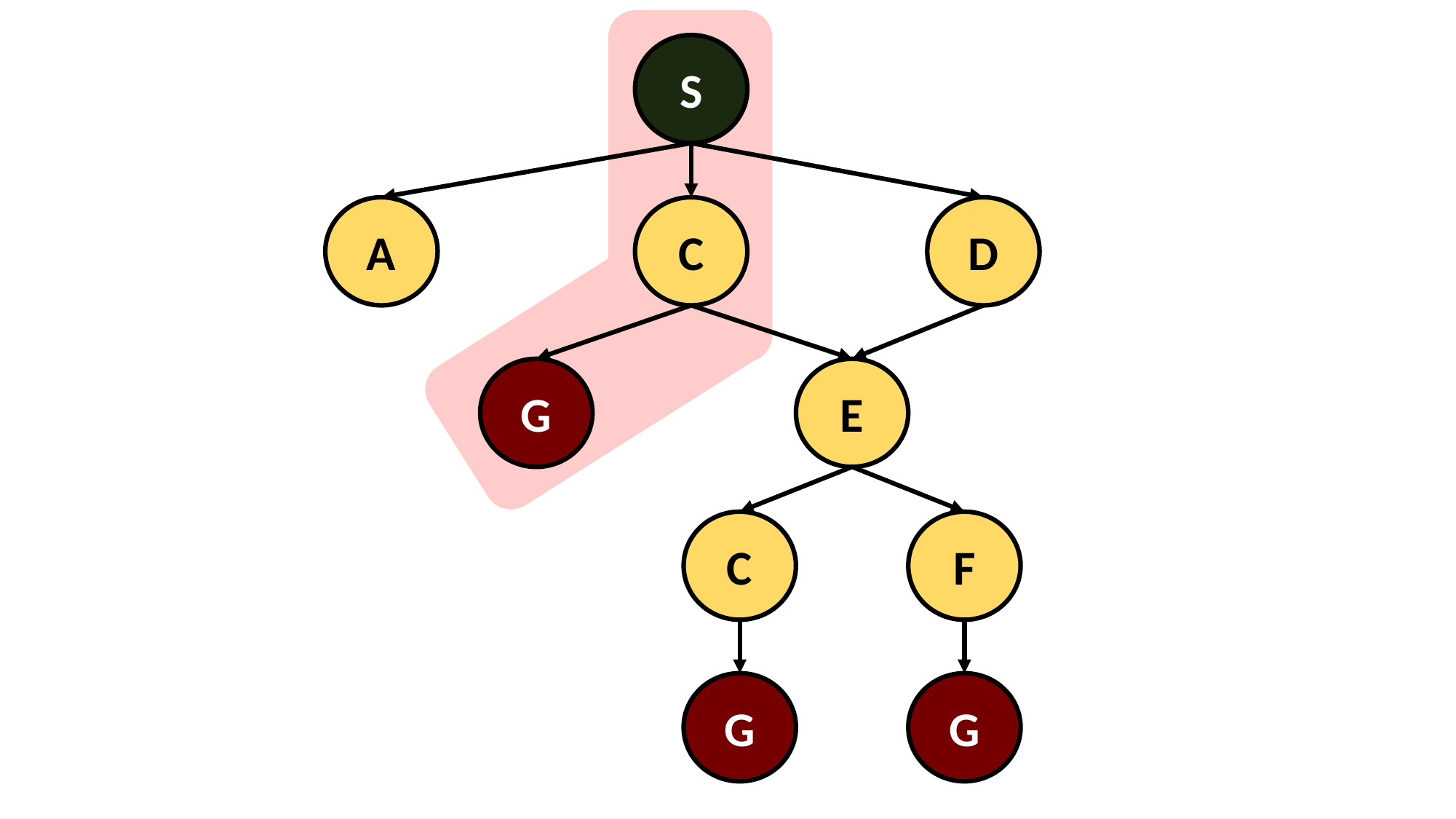

S
A
C
D

G
E
C
F
G
G